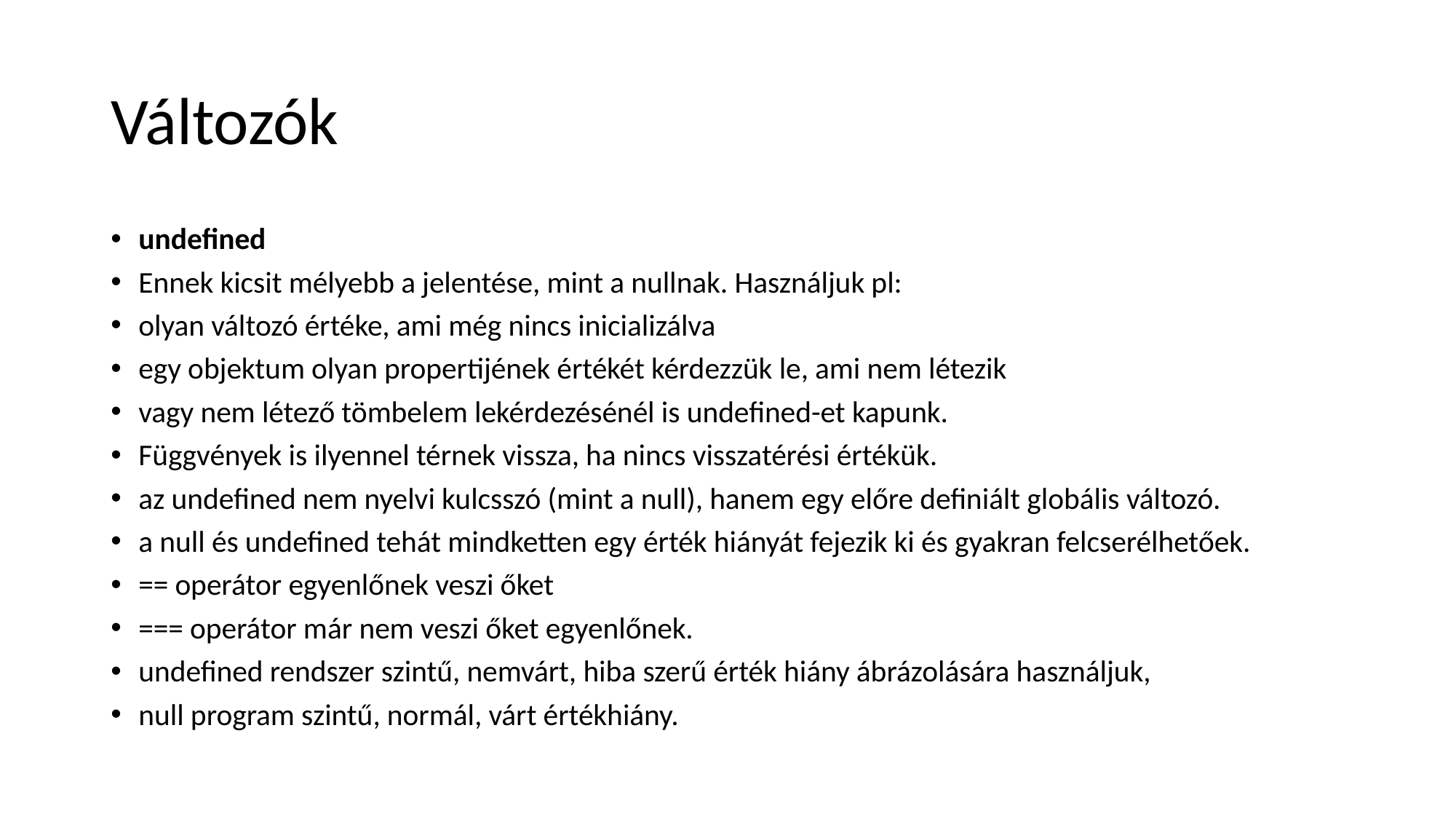

# Változók
undefined
Ennek kicsit mélyebb a jelentése, mint a nullnak. Használjuk pl:
olyan változó értéke, ami még nincs inicializálva
egy objektum olyan propertijének értékét kérdezzük le, ami nem létezik
vagy nem létező tömbelem lekérdezésénél is undefined-et kapunk.
Függvények is ilyennel térnek vissza, ha nincs visszatérési értékük.
az undefined nem nyelvi kulcsszó (mint a null), hanem egy előre definiált globális változó.
a null és undefined tehát mindketten egy érték hiányát fejezik ki és gyakran felcserélhetőek.
== operátor egyenlőnek veszi őket
=== operátor már nem veszi őket egyenlőnek.
undefined rendszer szintű, nemvárt, hiba szerű érték hiány ábrázolására használjuk,
null program szintű, normál, várt értékhiány.